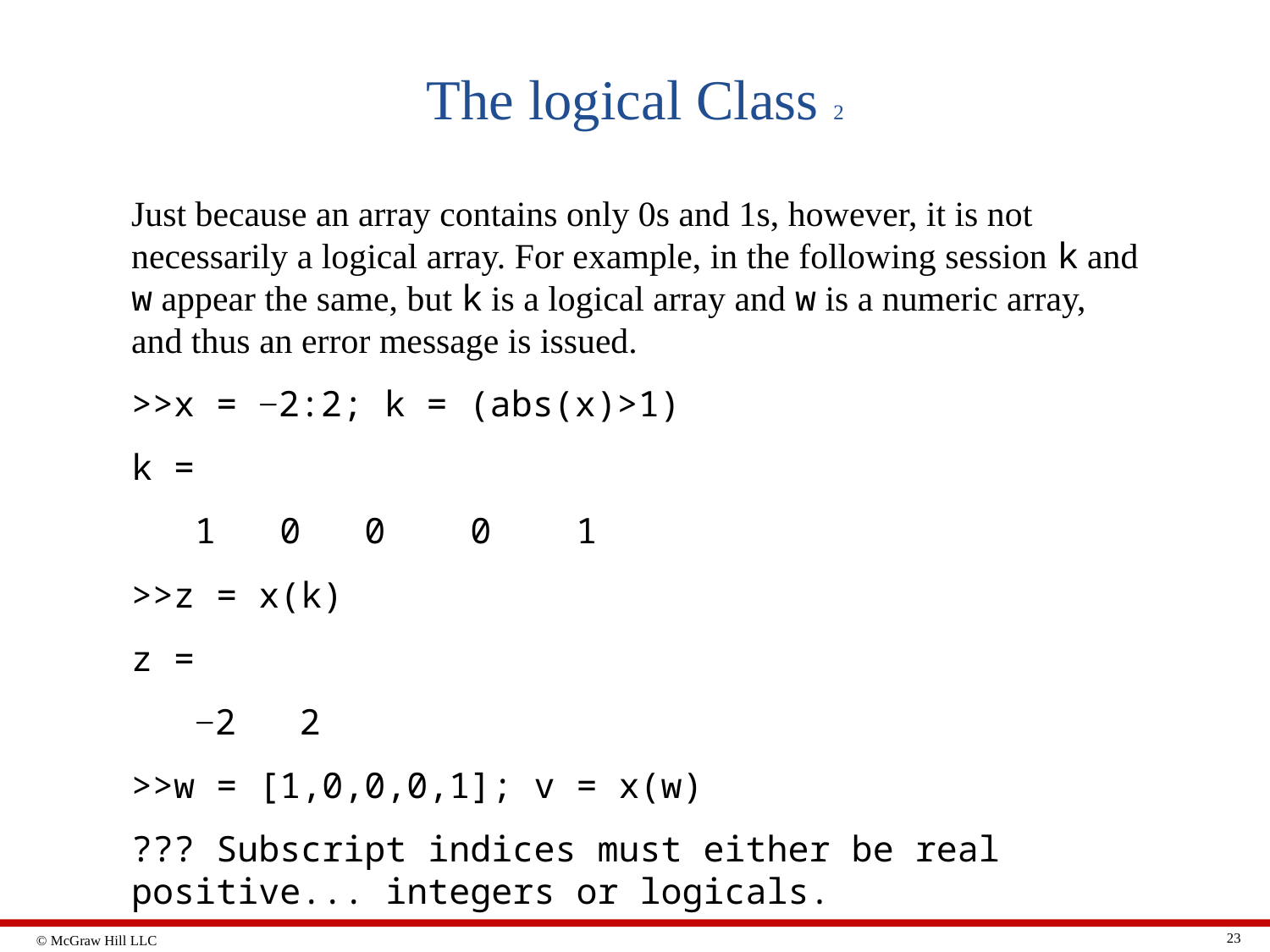

# The logical Class 2
Just because an array contains only 0s and 1s, however, it is not necessarily a logical array. For example, in the following session k and w appear the same, but k is a logical array and w is a numeric array, and thus an error message is issued.
>>x = −2:2; k = (abs(x)>1)
k =
   1   0   0    0    1
>>z = x(k)
z =
   −2   2
>>w = [1,0,0,0,1]; v = x(w)
??? Subscript indices must either be real positive... integers or logicals.
23